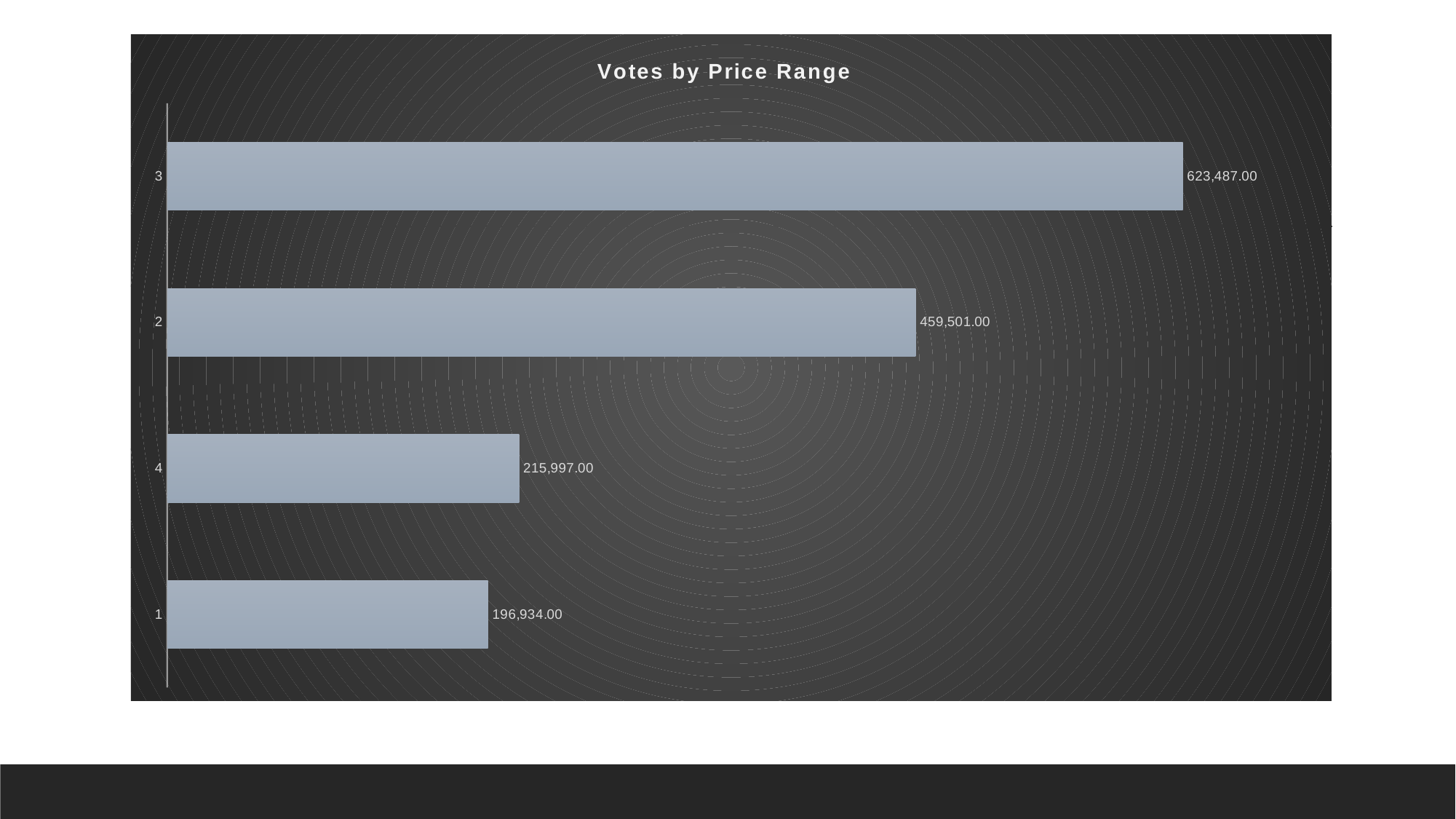

### Chart: Votes by Price Range

| Category | Total |
|---|---|
| 1 | 196934.0 |
| 4 | 215997.0 |
| 2 | 459501.0 |
| 3 | 623487.0 |
#